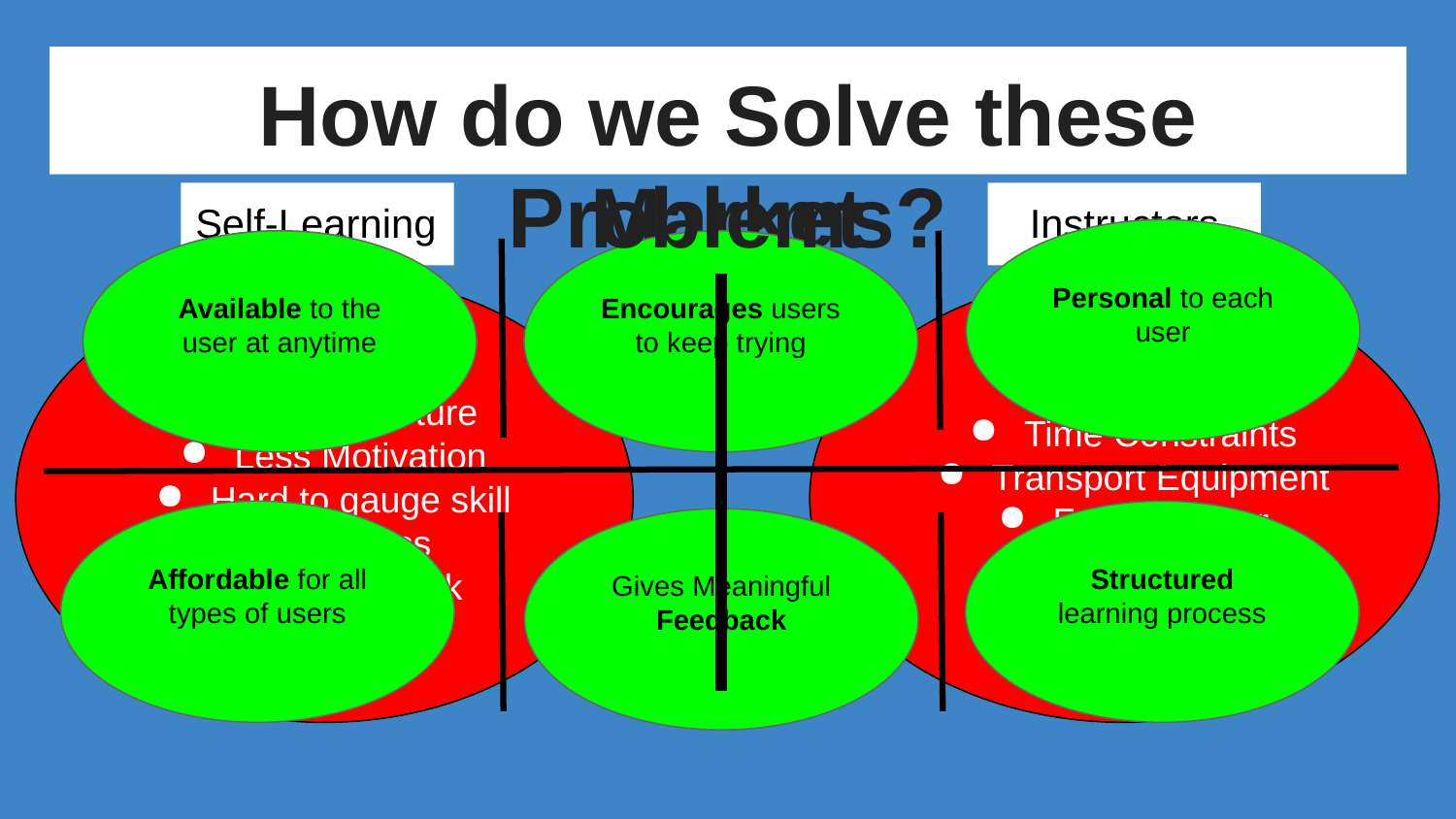

# Current problems with the Market
How do we Solve these Problems?
Self-Learning
Instructors
Personal to each user

Available to the user at anytime

Encourages users to keep trying

Less Structure
Less Motivation
Hard to gauge skill progress
No feedback
Expensive
Time Constraints
Transport Equipment
Frustrating or Embarrassing

Affordable for all types of users

Structured learning process

Gives Meaningful Feedback